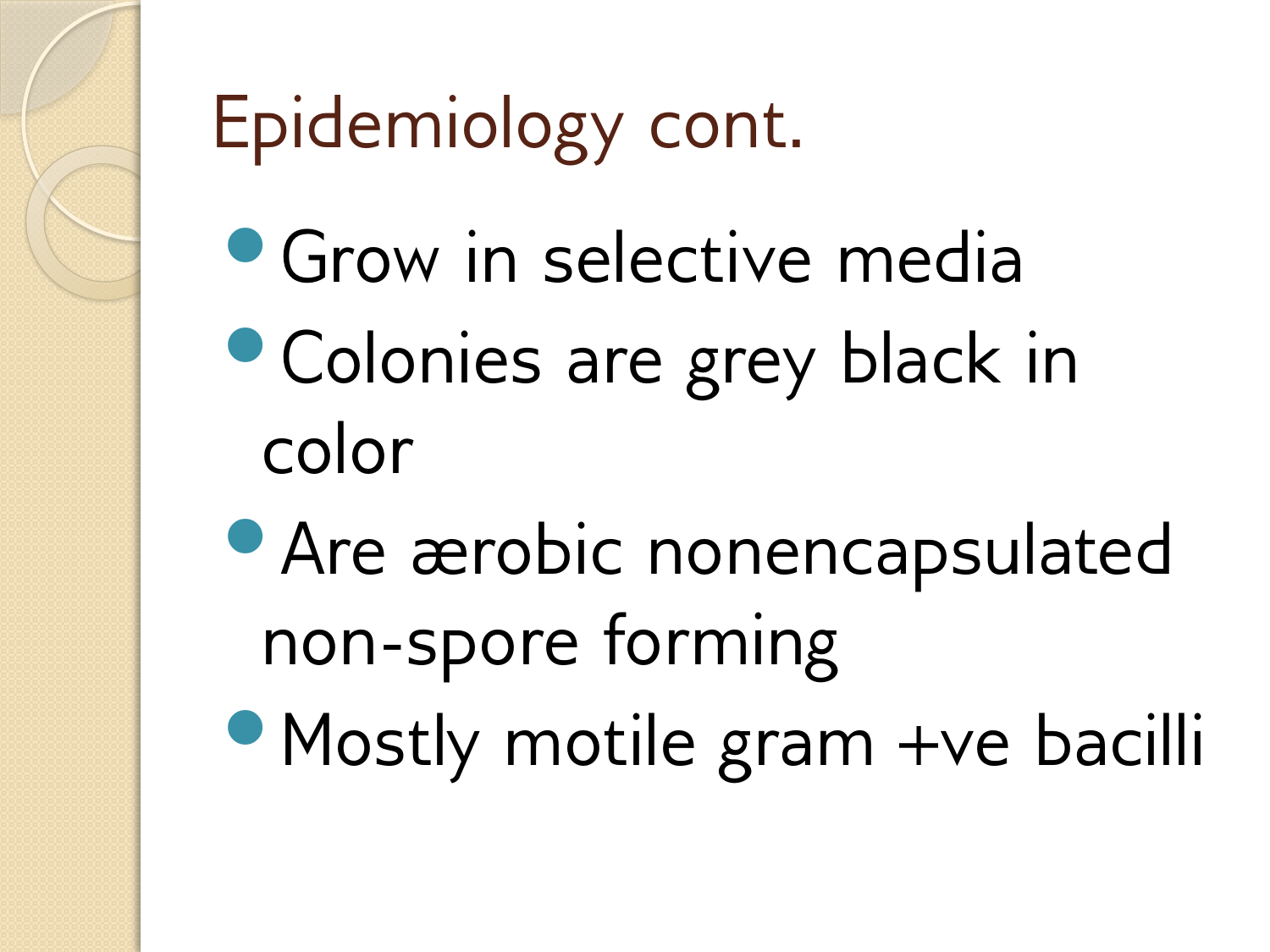

# Epidemiology cont.
Grow in selective media
Colonies are grey black in color
Are aerobic nonencapsulated non-spore forming
Mostly motile gram +ve bacilli